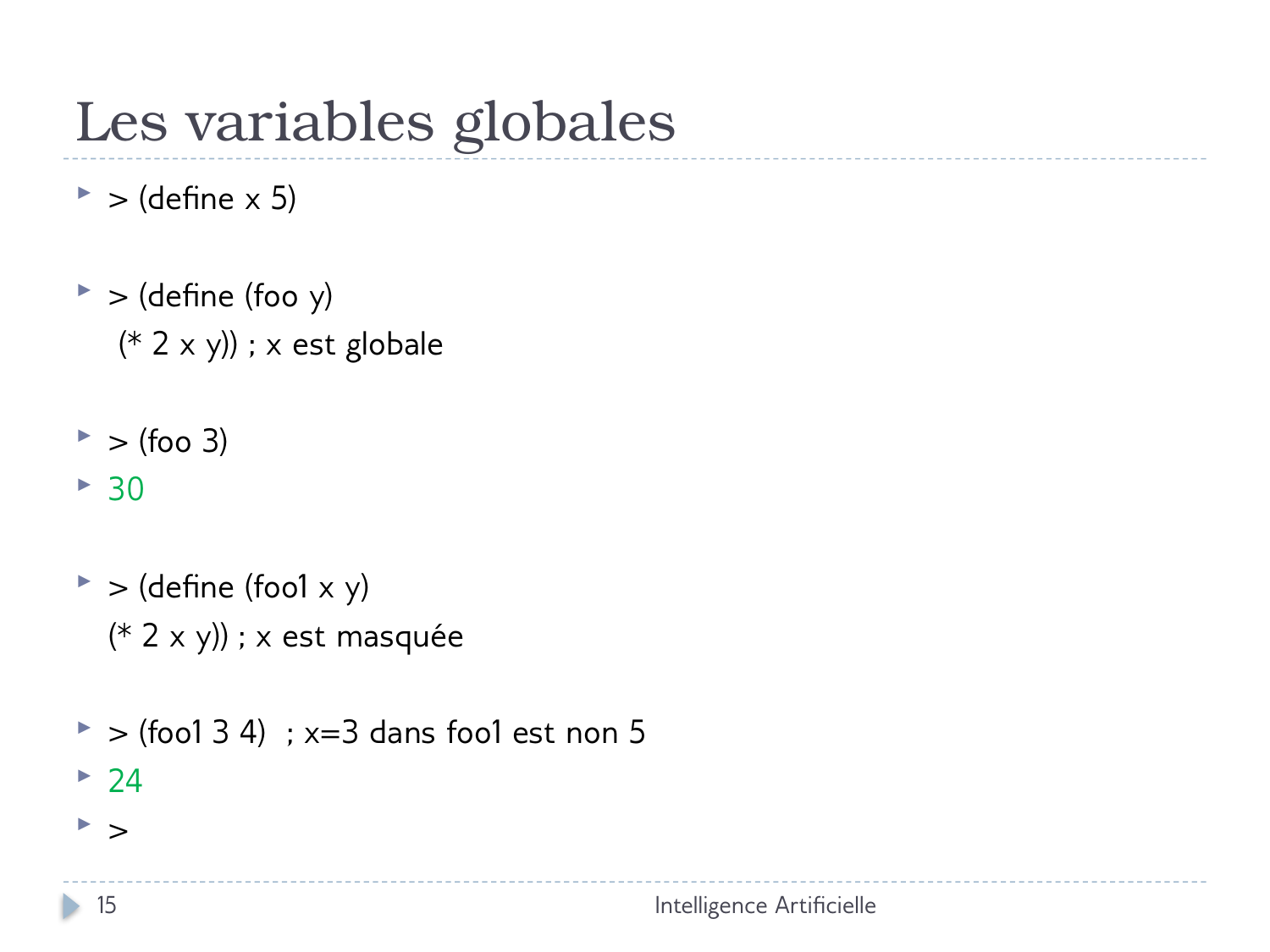

# Les variables globales
> (define x 5)

> (define (foo y)
		 (* 2 x y)) ; x est globale

> (foo 3)
30

> (define (foo1 x y)
		(* 2 x y)) ; x est masquée

> (foo1 3 4)  ; x=3 dans foo1 est non 5
24
>
15
Intelligence Artificielle